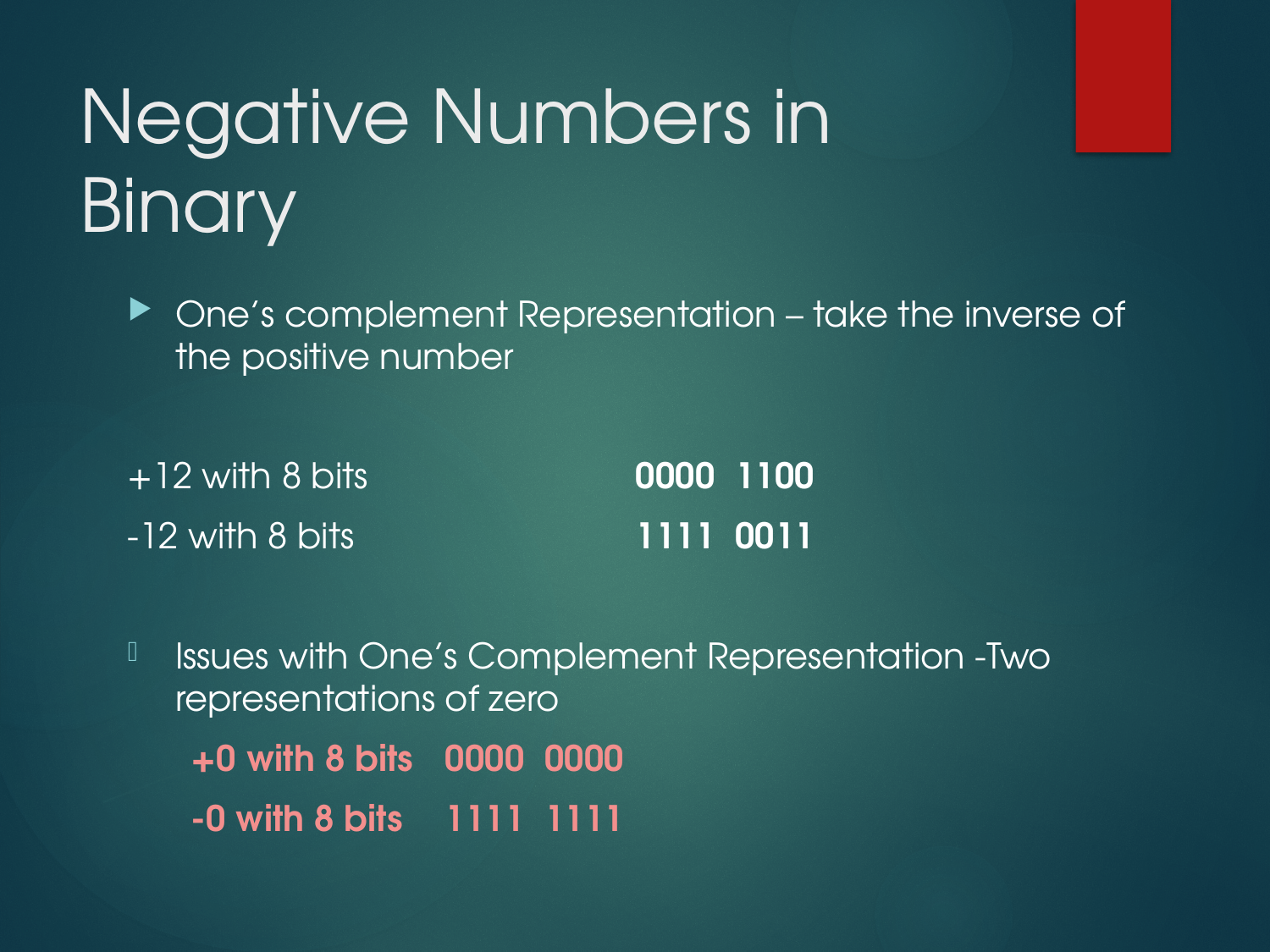

# Negative Numbers in Binary
One’s complement Representation – take the inverse of the positive number

+12 with 8 bits			0000  1100
-12 with 8 bits			1111  0011

Issues with One’s Complement Representation -Two representations of zero
+0 with 8 bits	0000  0000
-0 with 8 bits	1111  1111